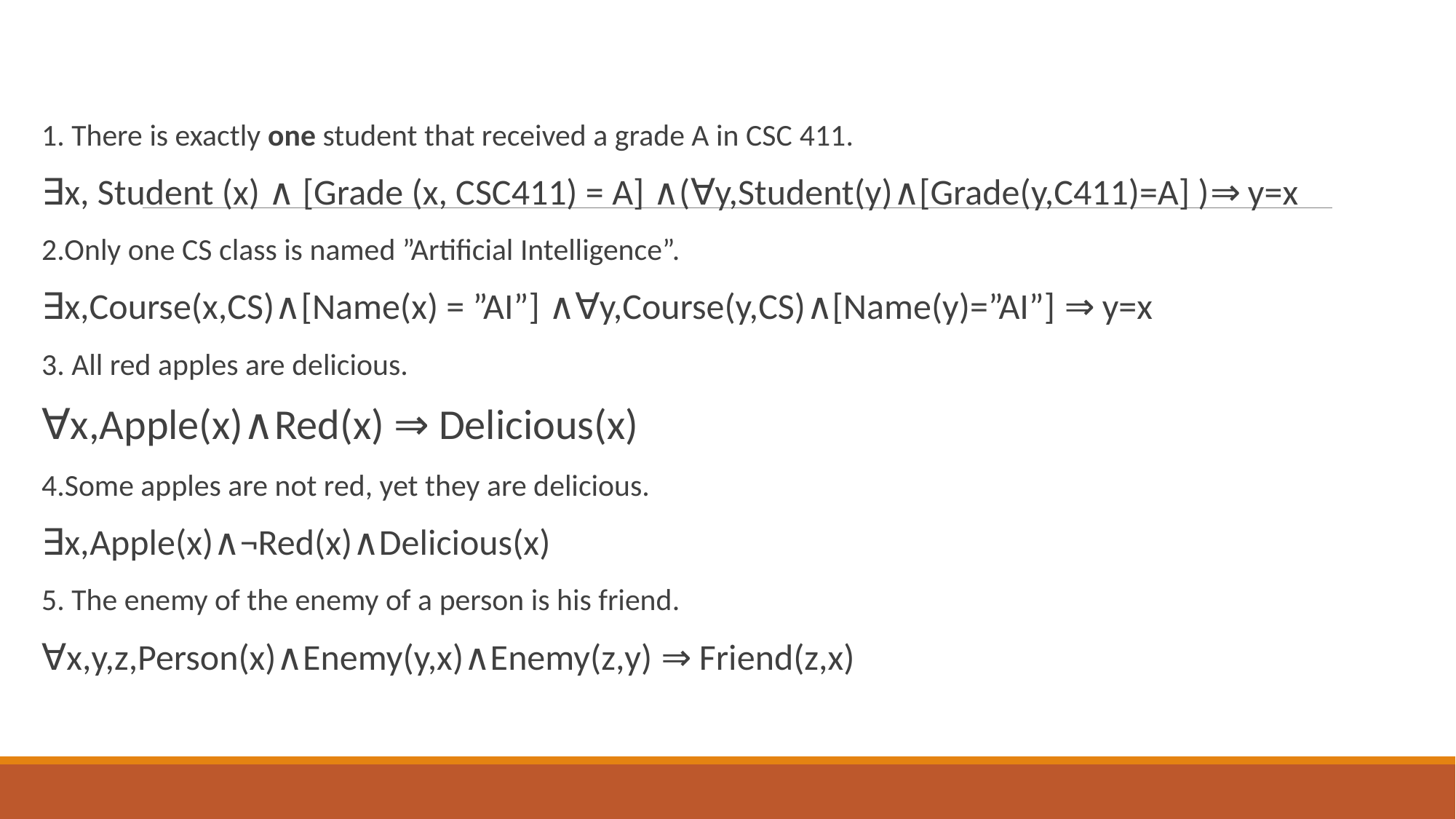

#
1. There is exactly one student that received a grade A in CSC 411.
∃x, Student (x) ∧ [Grade (x, CSC411) = A] ∧(∀y,Student(y)∧[Grade(y,C411)=A] )⇒ y=x
2.Only one CS class is named ”Artificial Intelligence”.
∃x,Course(x,CS)∧[Name(x) = ”AI”] ∧∀y,Course(y,CS)∧[Name(y)=”AI”] ⇒ y=x
3. All red apples are delicious.
∀x,Apple(x)∧Red(x) ⇒ Delicious(x)
4.Some apples are not red, yet they are delicious.
∃x,Apple(x)∧¬Red(x)∧Delicious(x)
5. The enemy of the enemy of a person is his friend.
∀x,y,z,Person(x)∧Enemy(y,x)∧Enemy(z,y) ⇒ Friend(z,x)